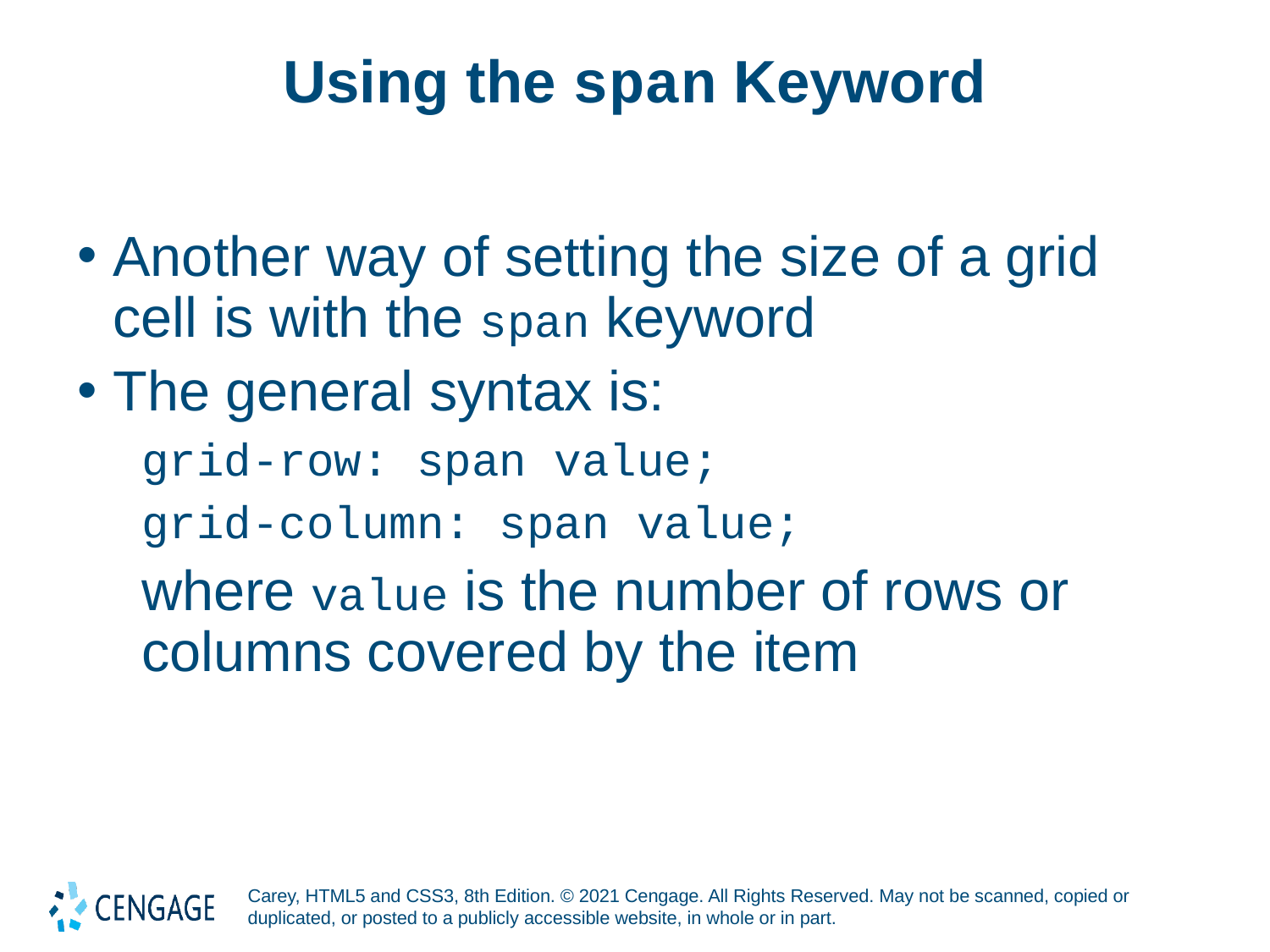

# Using the span Keyword
Another way of setting the size of a grid cell is with the span keyword
The general syntax is:
grid-row: span value;
grid-column: span value;
where value is the number of rows or columns covered by the item